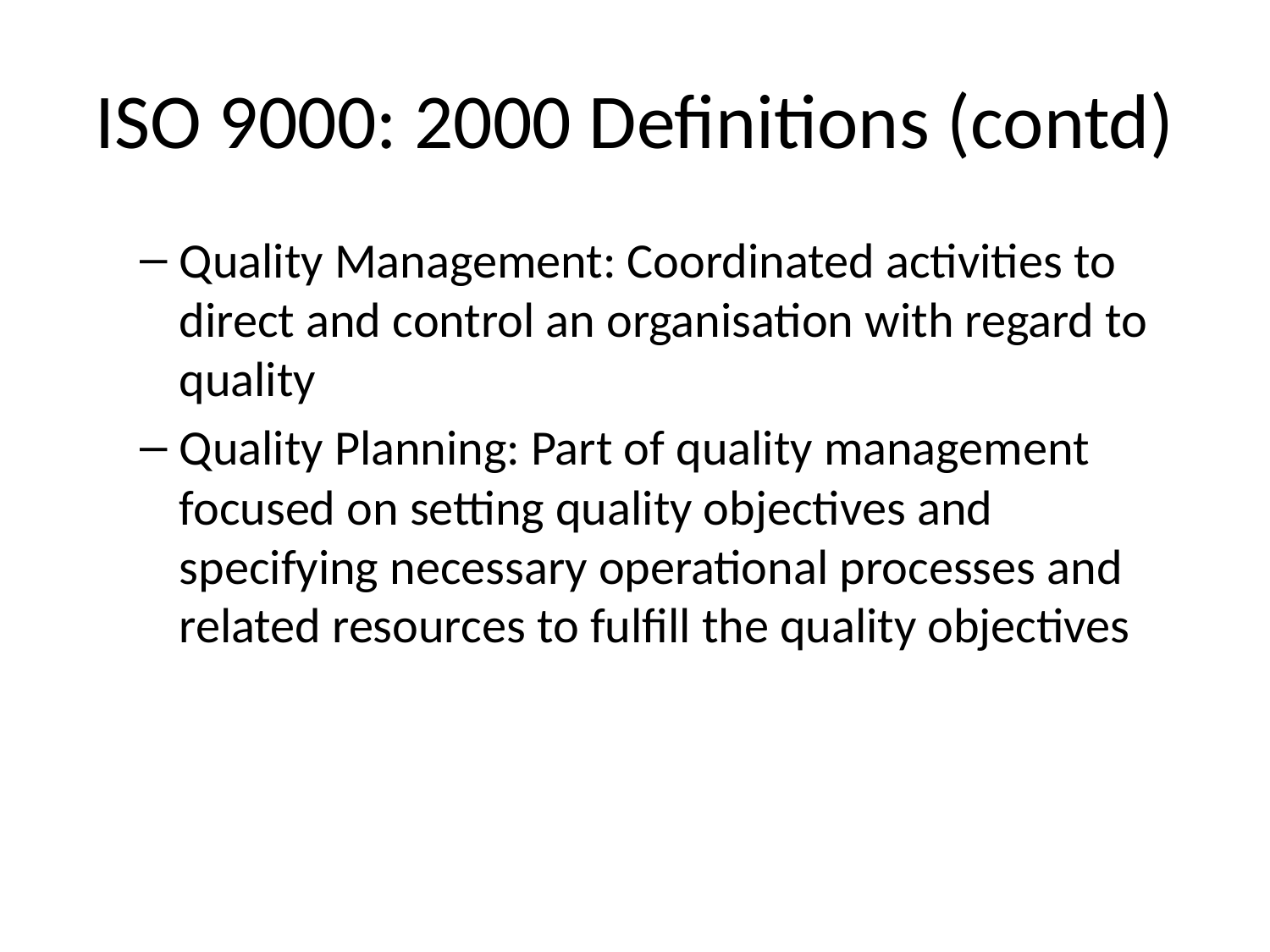

# ISO 9000: 2000 Definitions (contd)
Quality Management: Coordinated activities to direct and control an organisation with regard to quality
Quality Planning: Part of quality management focused on setting quality objectives and specifying necessary operational processes and related resources to fulfill the quality objectives